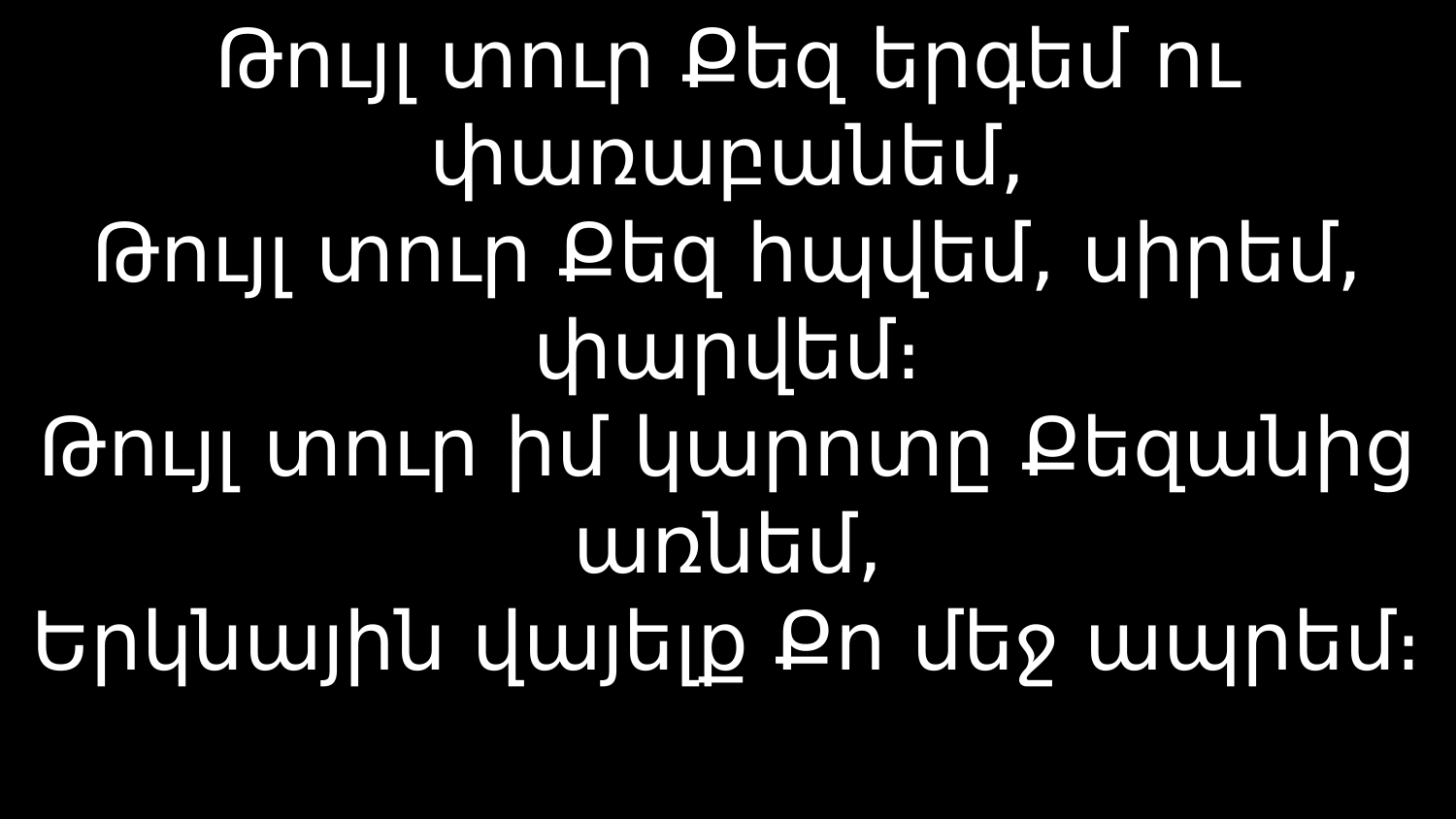

# Թույլ տուր Քեզ երգեմ ու փառաբանեմ, Թույլ տուր Քեզ հպվեմ, սիրեմ, փարվեմ։ Թույլ տուր իմ կարոտը Քեզանից առնեմ, Երկնային վայելք Քո մեջ ապրեմ։